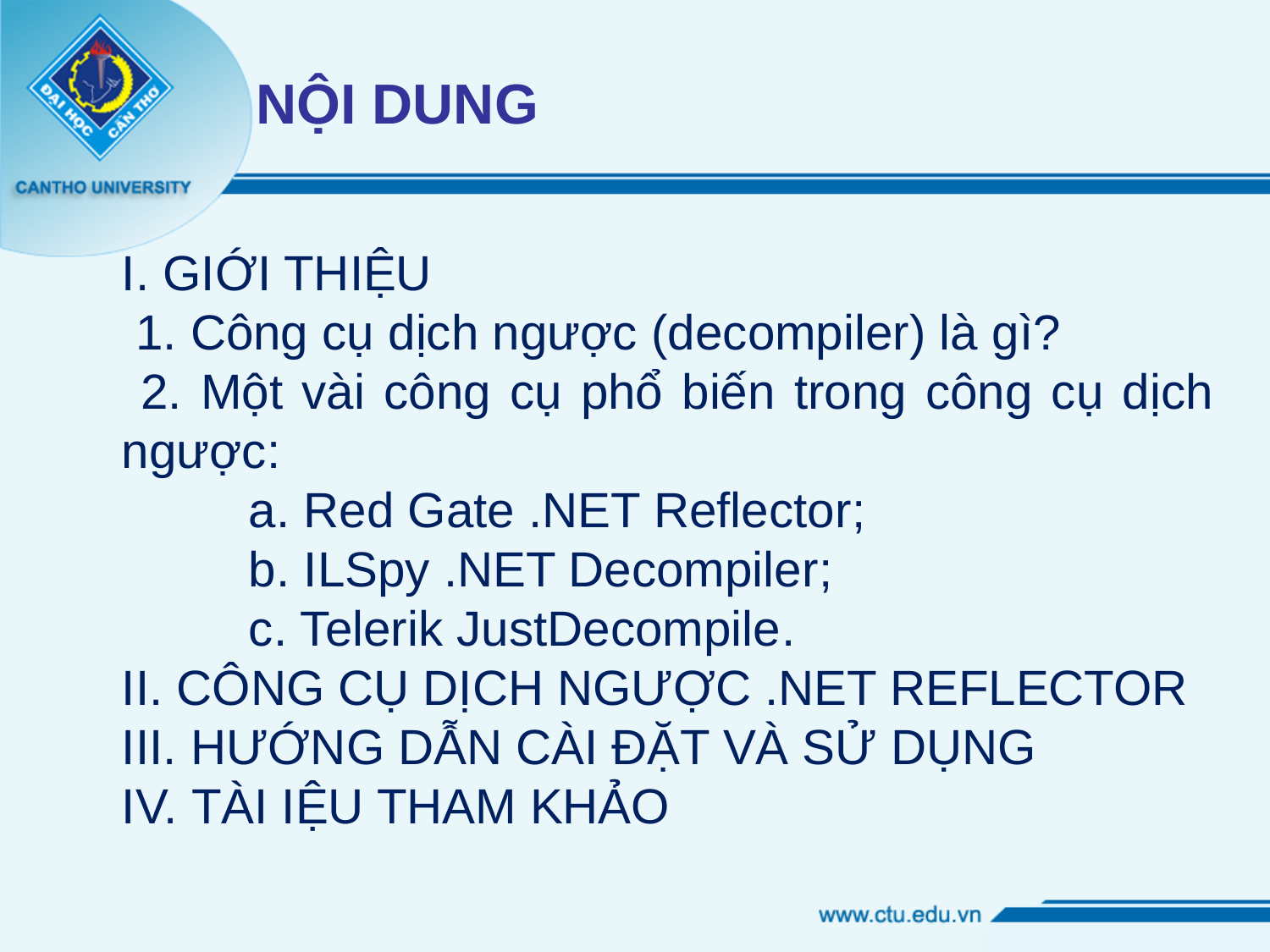

# NỘI DUNG
I. GIỚI THIỆU
 1. Công cụ dịch ngược (decompiler) là gì?
 2. Một vài công cụ phổ biến trong công cụ dịch ngược:
 	a. Red Gate .NET Reflector;
	b. ILSpy .NET Decompiler;
	c. Telerik JustDecompile.
II. CÔNG CỤ DỊCH NGƯỢC .NET REFLECTOR
III. HƯỚNG DẪN CÀI ĐẶT VÀ SỬ DỤNG
IV. TÀI IỆU THAM KHẢO